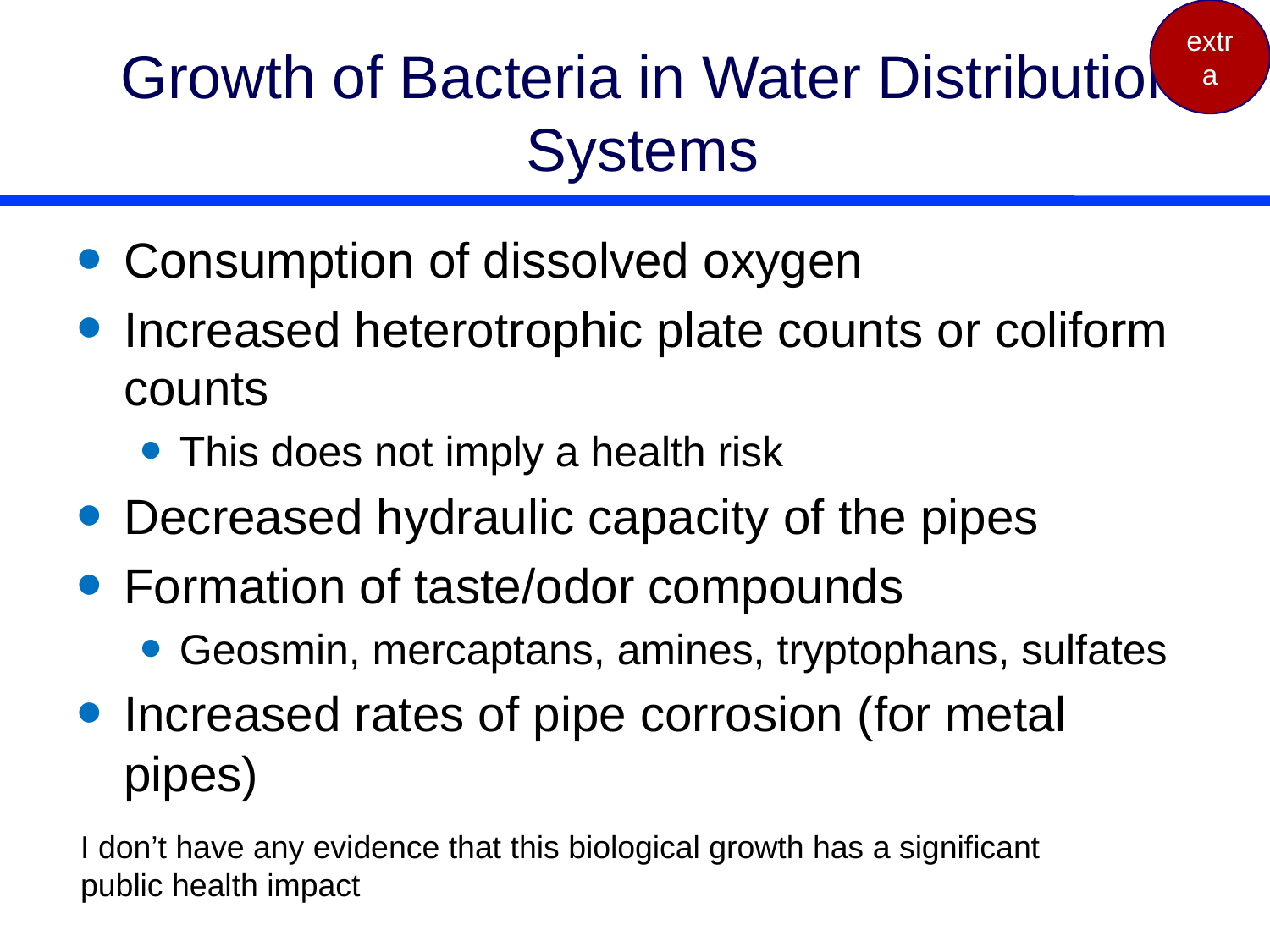

extra
# Growth of Bacteria in Water Distribution Systems
Consumption of dissolved oxygen
Increased heterotrophic plate counts or coliform counts
This does not imply a health risk
Decreased hydraulic capacity of the pipes
Formation of taste/odor compounds
Geosmin, mercaptans, amines, tryptophans, sulfates
Increased rates of pipe corrosion (for metal pipes)
I don’t have any evidence that this biological growth has a significant public health impact